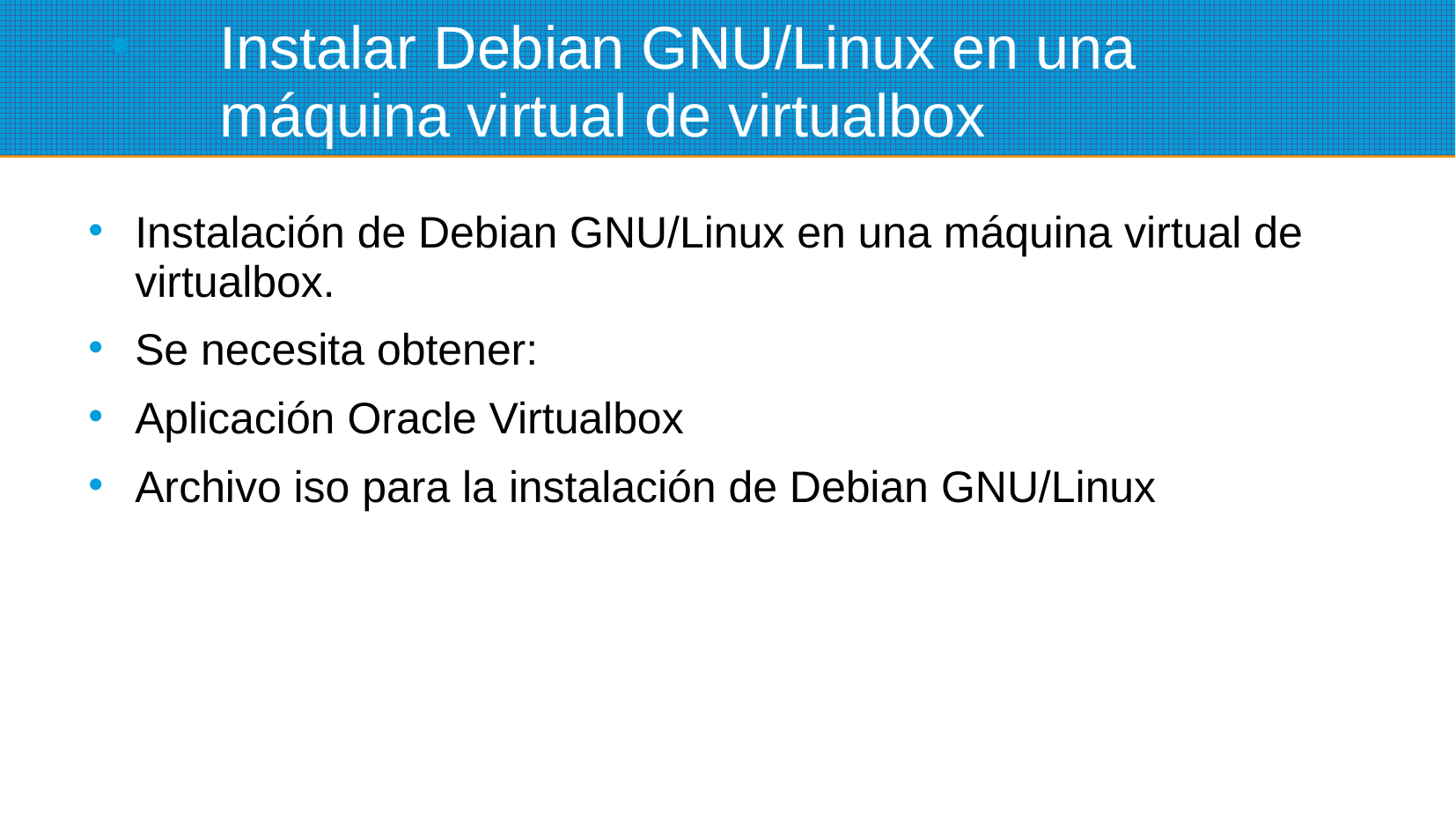

Instalar Debian GNU/Linux en una máquina virtual de virtualbox
Instalación de Debian GNU/Linux en una máquina virtual de virtualbox.
Se necesita obtener:
Aplicación Oracle Virtualbox
Archivo iso para la instalación de Debian GNU/Linux